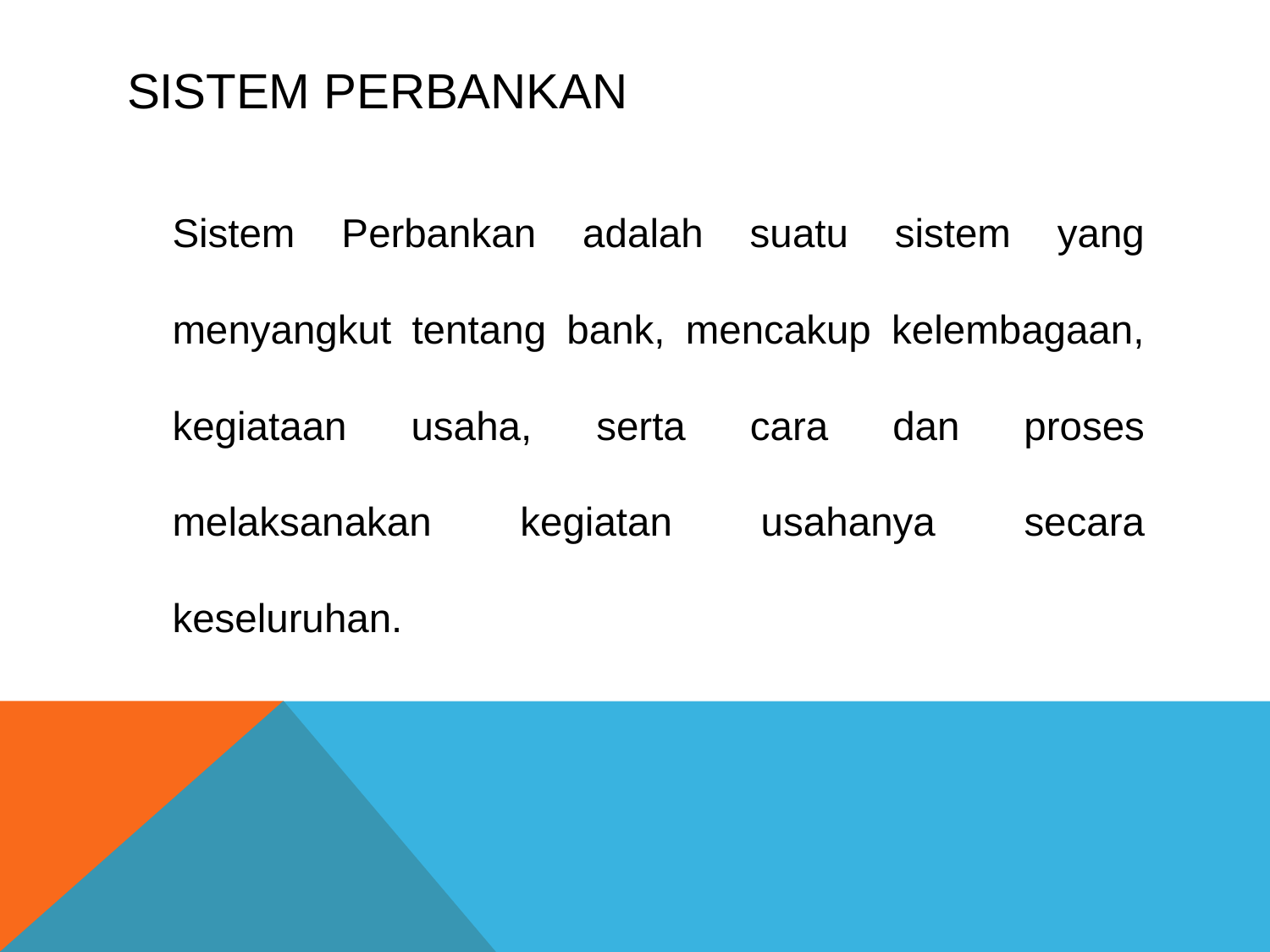

# SISTEM PERBANKAN
		Sistem Perbankan adalah suatu sistem yang menyangkut tentang bank, mencakup kelembagaan, kegiataan usaha, serta cara dan proses melaksanakan kegiatan usahanya secara keseluruhan.